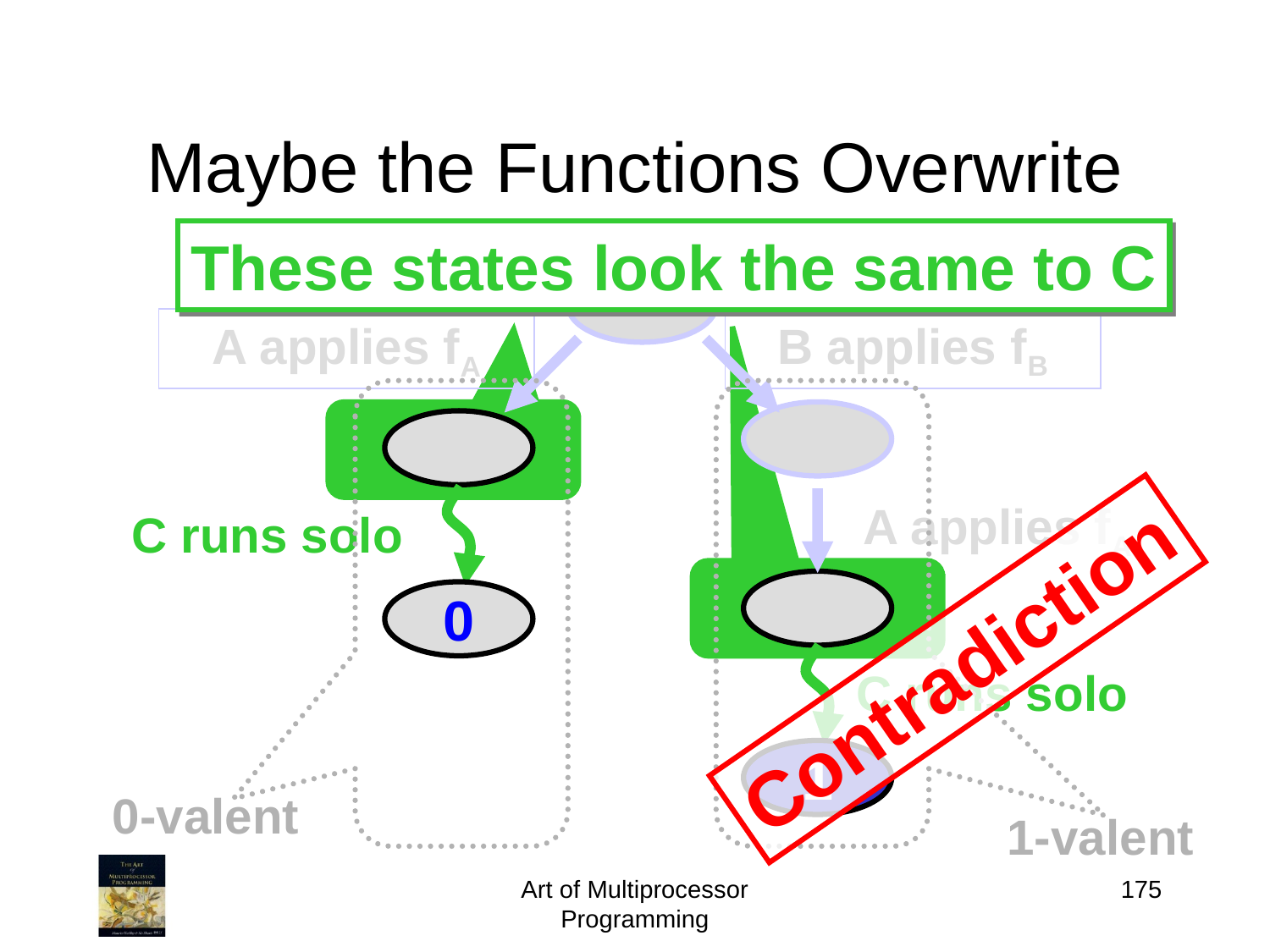

# Maybe the Functions Overwrite
These states look the same to C
c
B applies fB
A applies fA

A applies fA
C runs solo

0
Contradiction

C runs solo
1
0-valent
1-valent
Art of Multiprocessor Programming
175